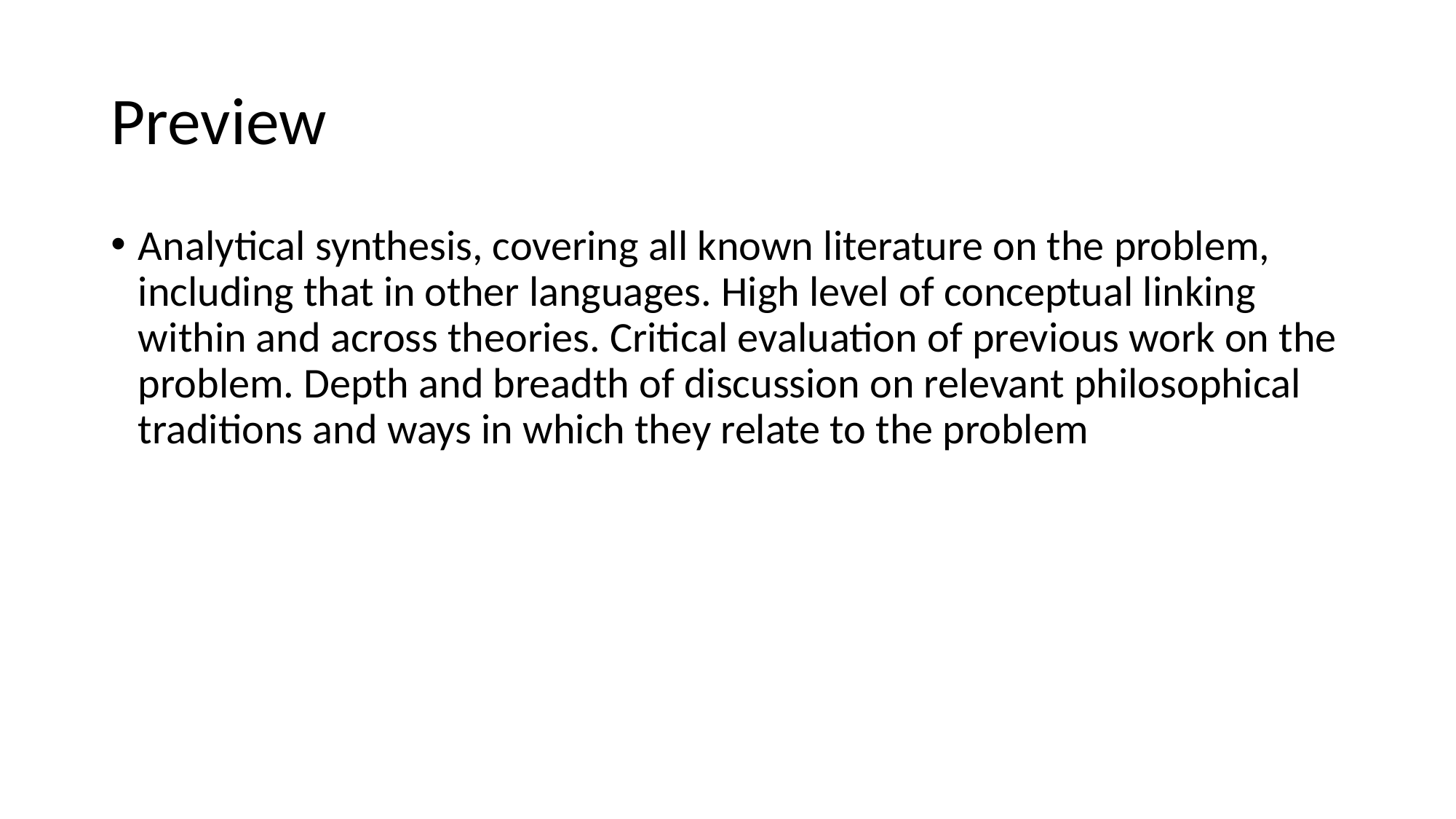

# Preview
Analytical synthesis, covering all known literature on the problem, including that in other languages. High level of conceptual linking within and across theories. Critical evaluation of previous work on the problem. Depth and breadth of discussion on relevant philosophical traditions and ways in which they relate to the problem